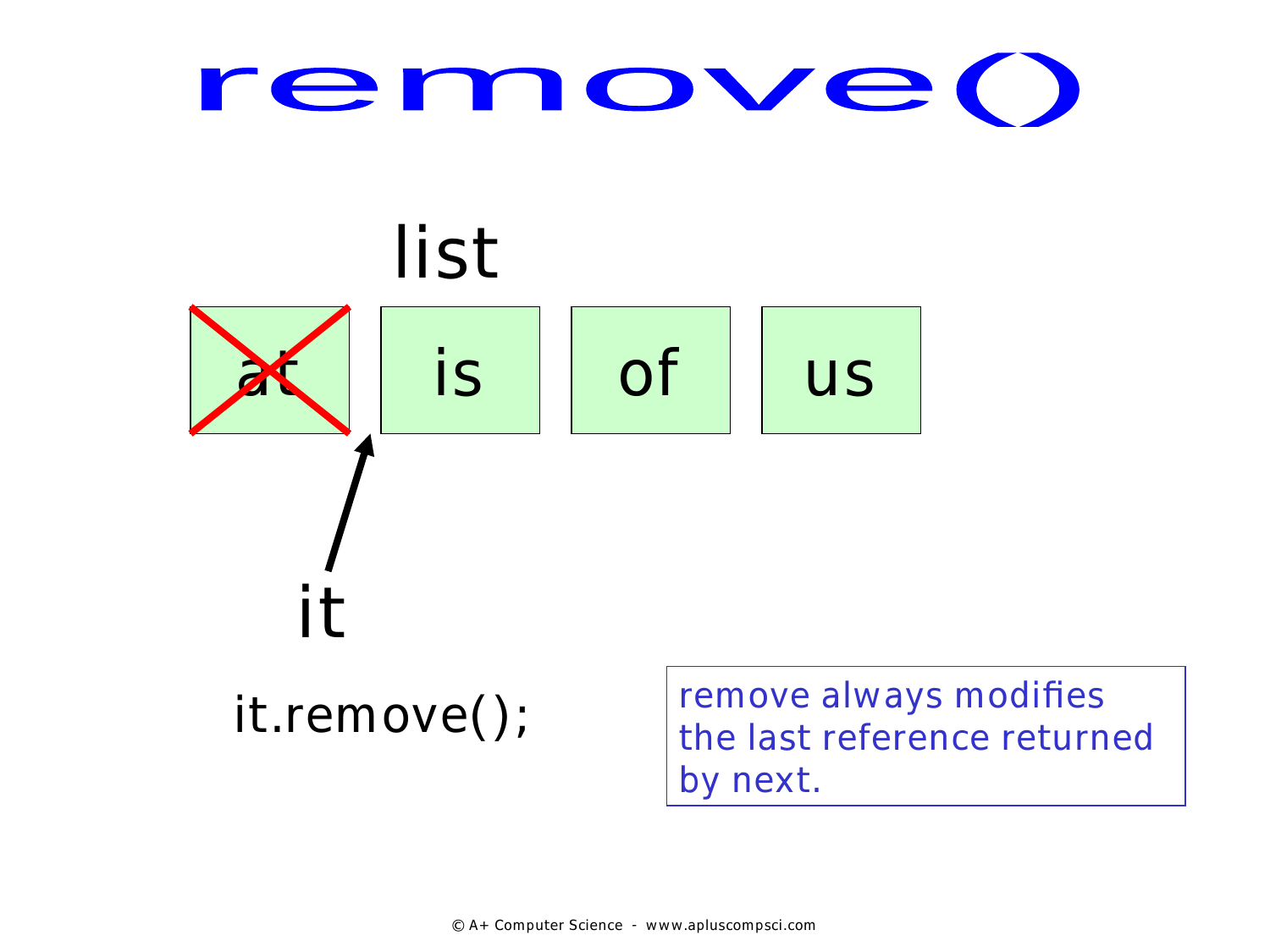

remove()
list
at

is
of
us

it
remove always modifies the last reference returned by next.
it.remove();

© A+ Computer Science  -  www.apluscompsci.com